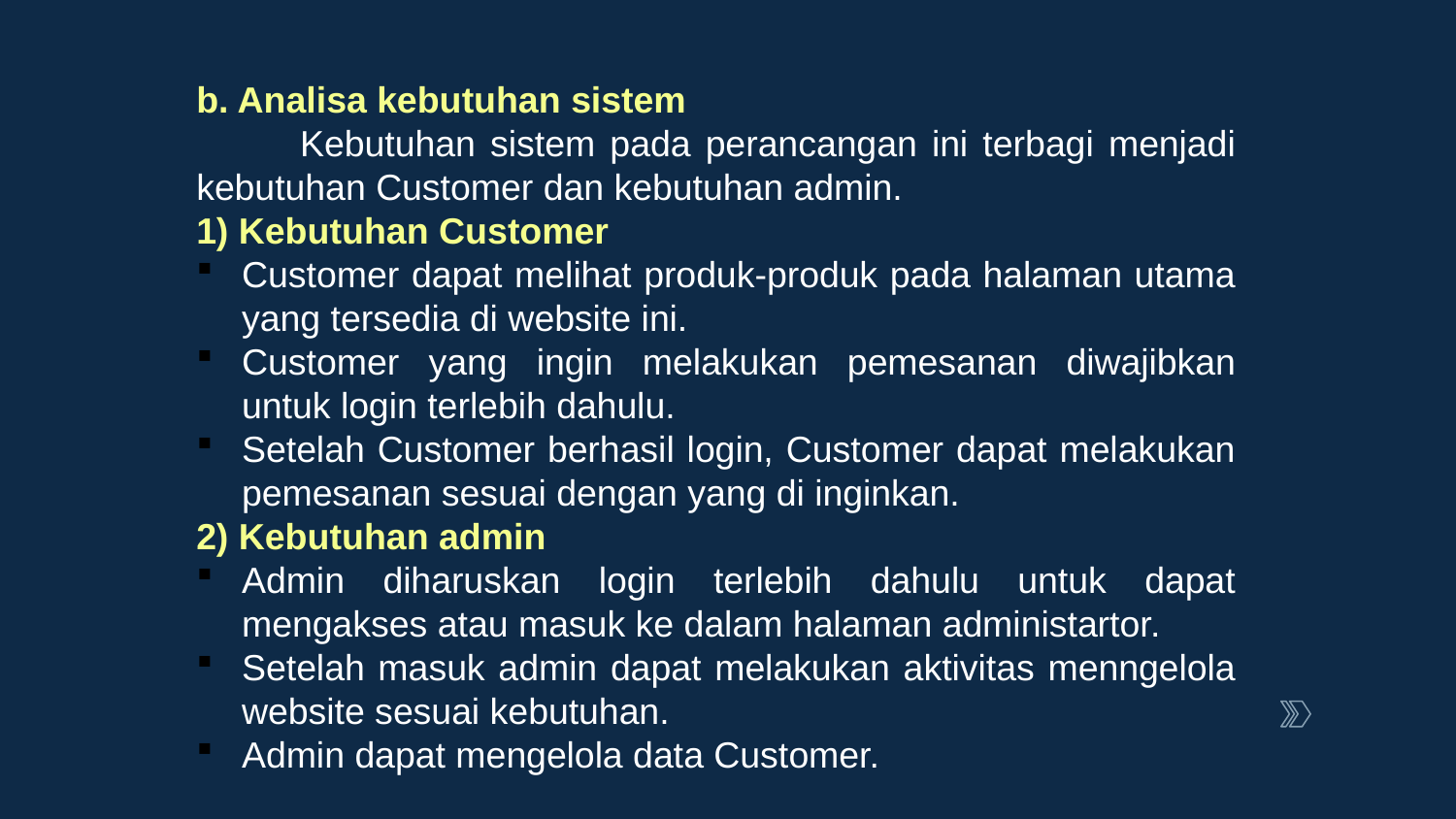

b. Analisa kebutuhan sistem
       Kebutuhan sistem pada perancangan ini terbagi menjadi kebutuhan Customer dan kebutuhan admin.
1) Kebutuhan Customer
Customer dapat melihat produk-produk pada halaman utama yang tersedia di website ini.
Customer yang ingin melakukan pemesanan diwajibkan untuk login terlebih dahulu.
Setelah Customer berhasil login, Customer dapat melakukan pemesanan sesuai dengan yang di inginkan.
2) Kebutuhan admin
Admin diharuskan login terlebih dahulu untuk dapat mengakses atau masuk ke dalam halaman administartor.
Setelah masuk admin dapat melakukan aktivitas menngelola website sesuai kebutuhan.
Admin dapat mengelola data Customer.